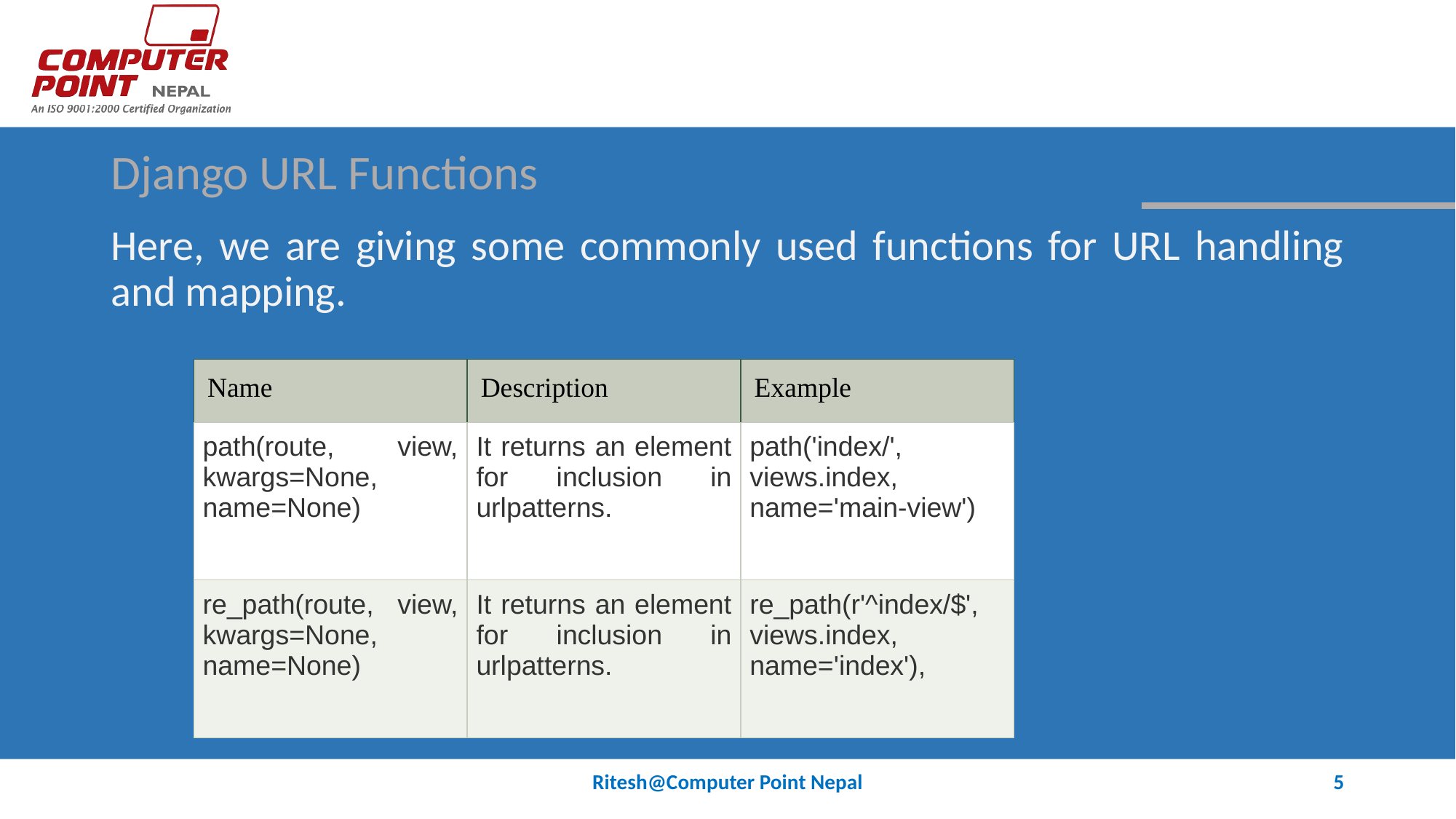

# Django URL Functions
Here, we are giving some commonly used functions for URL handling and mapping.

| Name | Description | Example |
| --- | --- | --- |
| path(route, view, kwargs=None, name=None) | It returns an element for inclusion in urlpatterns. | path('index/', views.index, name='main-view') |
| re\_path(route, view, kwargs=None, name=None) | It returns an element for inclusion in urlpatterns. | re\_path(r'^index/$', views.index, name='index'), |

Ritesh@Computer Point Nepal

5